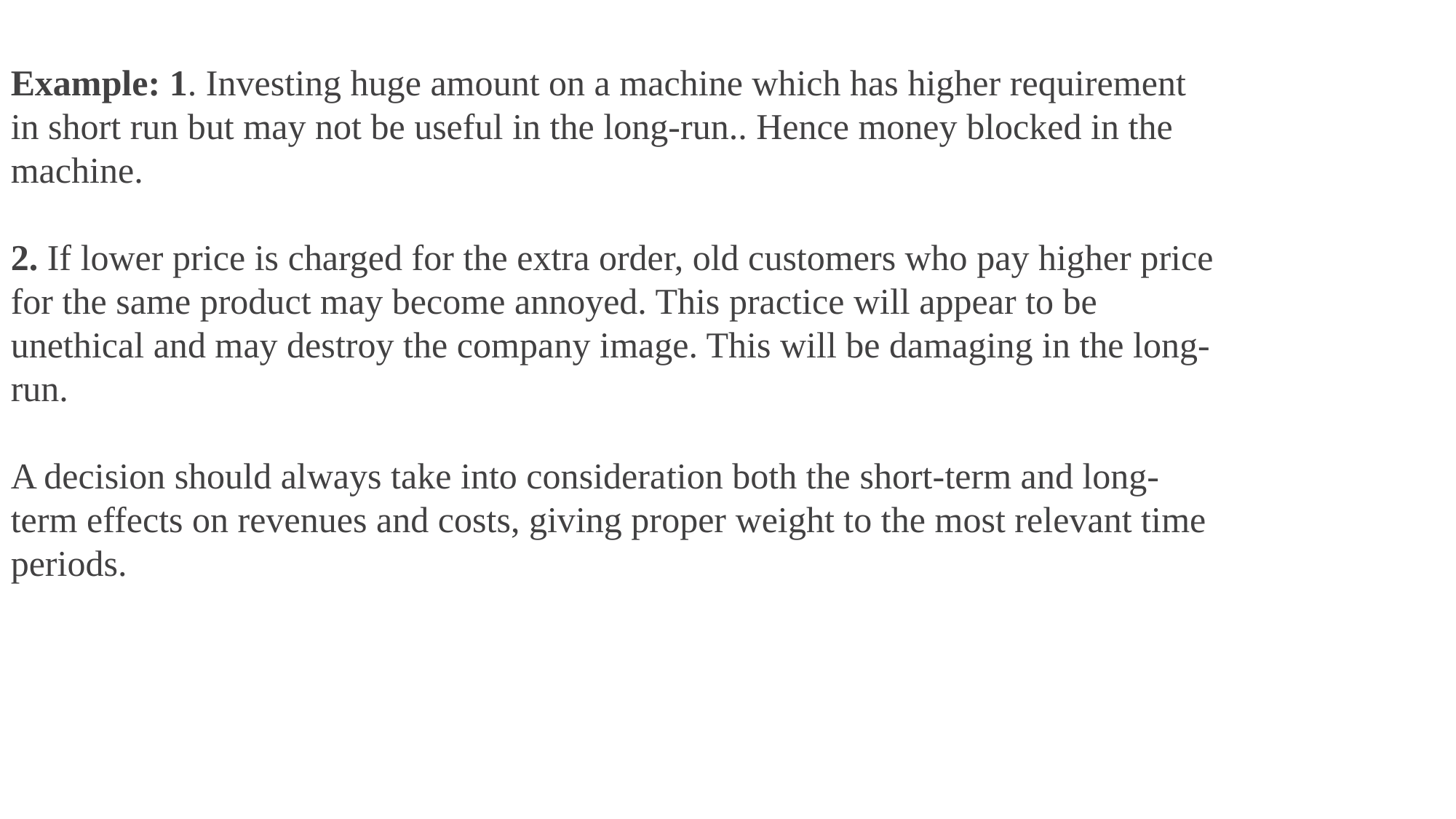

Example: 1. Investing huge amount on a machine which has higher requirement in short run but may not be useful in the long-run.. Hence money blocked in the machine.

2. If lower price is charged for the extra order, old customers who pay higher price for the same product may become annoyed. This practice will appear to be unethical and may destroy the compa­ny image. This will be damaging in the long-run.

A decision should always take into considera­tion both the short-term and long-term effects on revenues and costs, giving proper weight to the most relevant time periods.